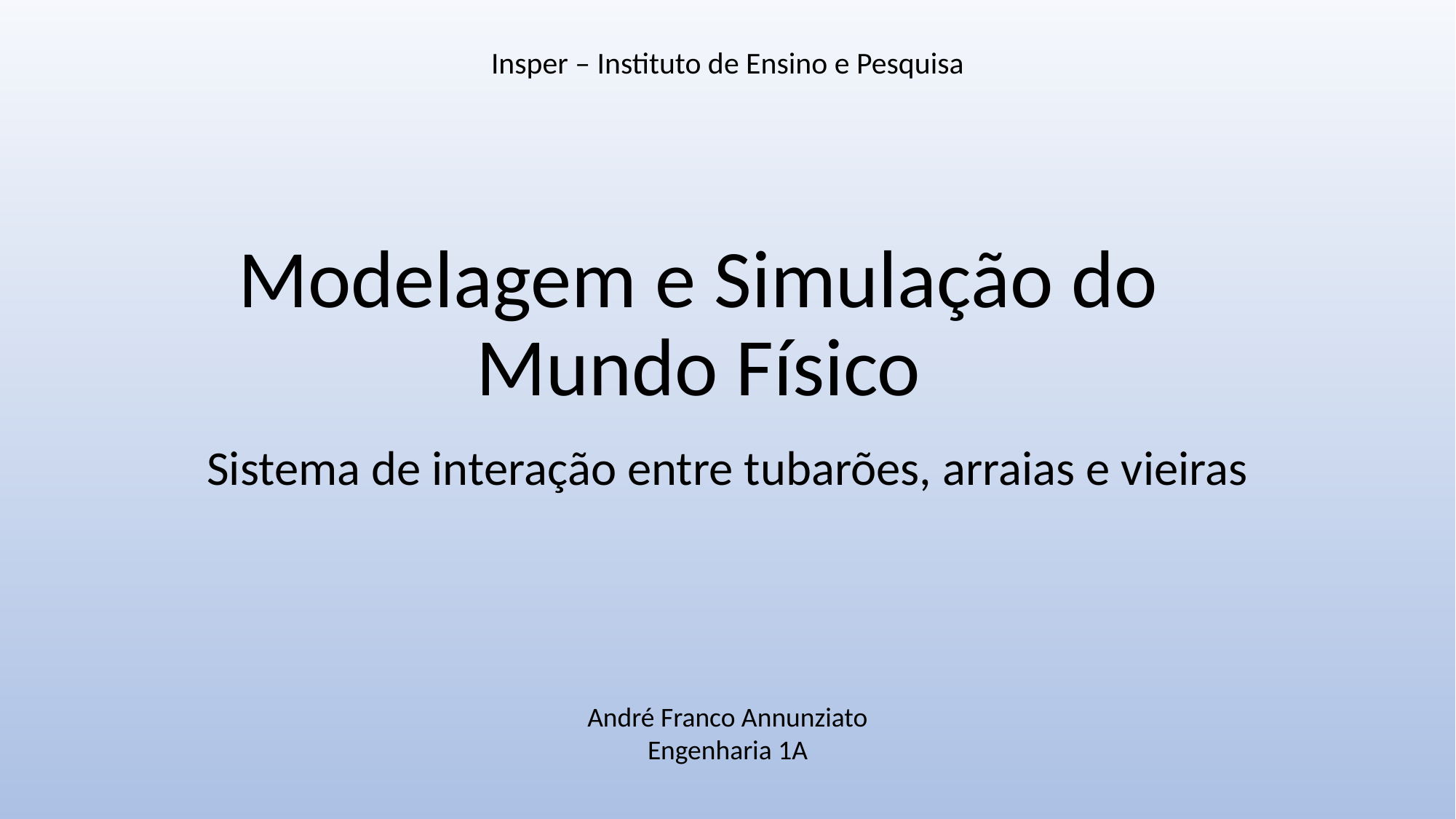

Insper – Instituto de Ensino e Pesquisa
# Modelagem e Simulação do Mundo Físico
Sistema de interação entre tubarões, arraias e vieiras
André Franco Annunziato
Engenharia 1A